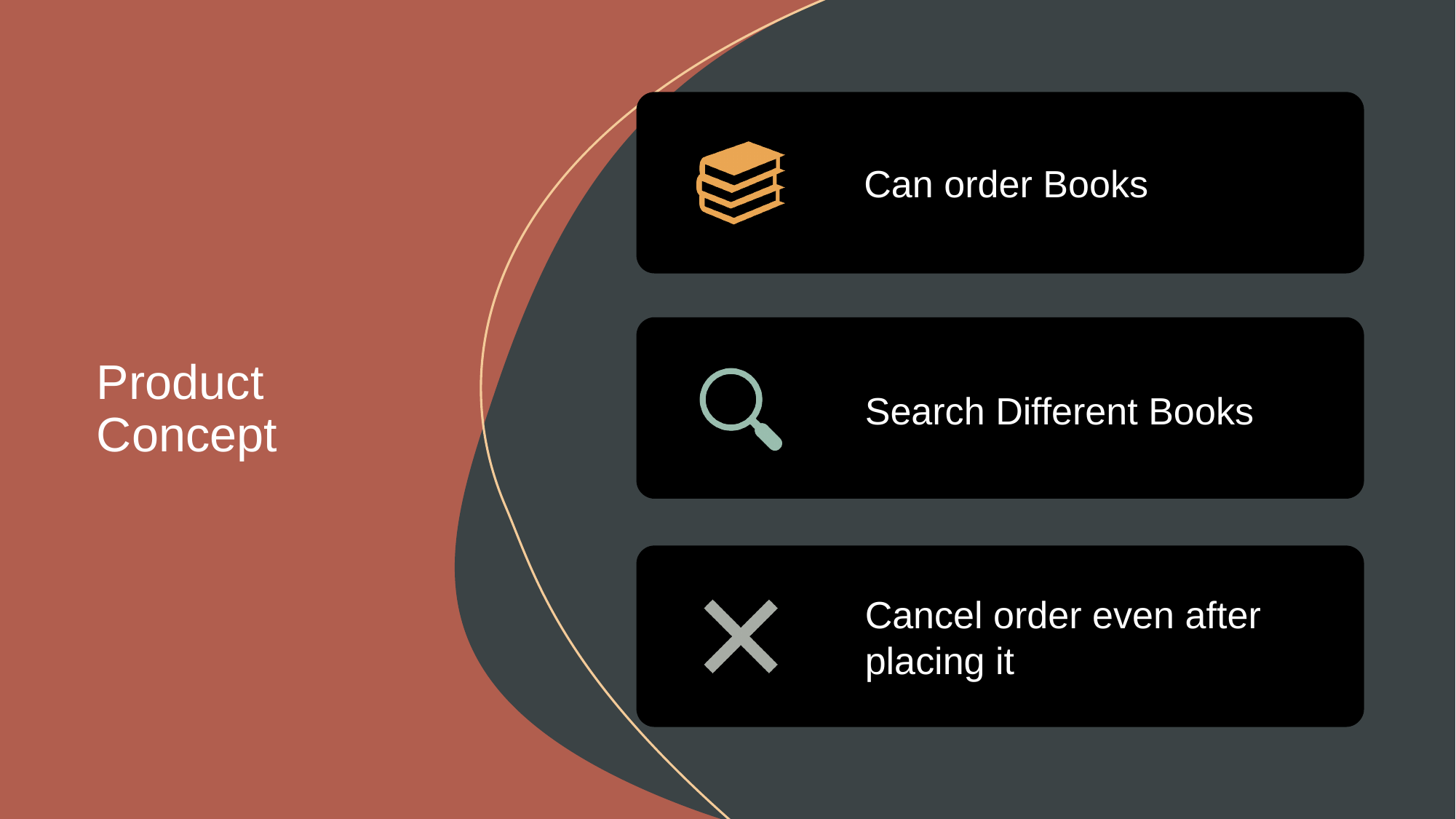

Can order Books
Search Different Books
Cancel order even after placing it
# Product Concept